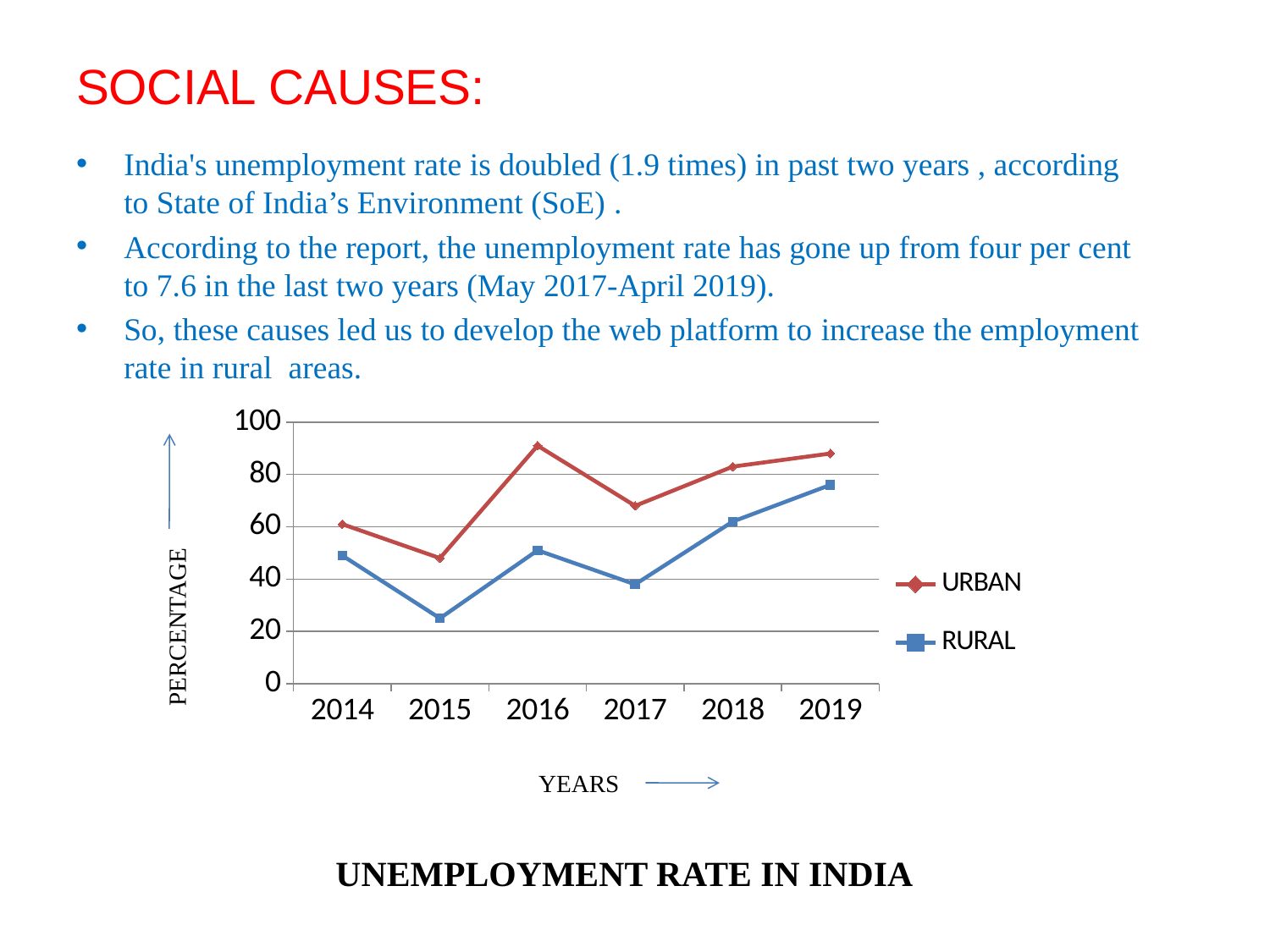

# SOCIAL CAUSES:
India's unemployment rate is doubled (1.9 times) in past two years , according to State of India’s Environment (SoE) .
According to the report, the unemployment rate has gone up from four per cent to 7.6 in the last two years (May 2017-April 2019).
So, these causes led us to develop the web platform to increase the employment rate in rural  areas.

### Chart

| Category | RURAL | URBAN |
|---|---|---|
| 2014 | 49.0 | 12.0 |
| 2015 | 25.0 | 23.0 |
| 2016 | 51.0 | 40.0 |
| 2017 | 38.0 | 30.0 |
| 2018 | 62.0 | 21.0 |
| 2019 | 76.0 | 12.0 |
     PERCENTAGE

YEARS
UNEMPLOYMENT RATE IN INDIA